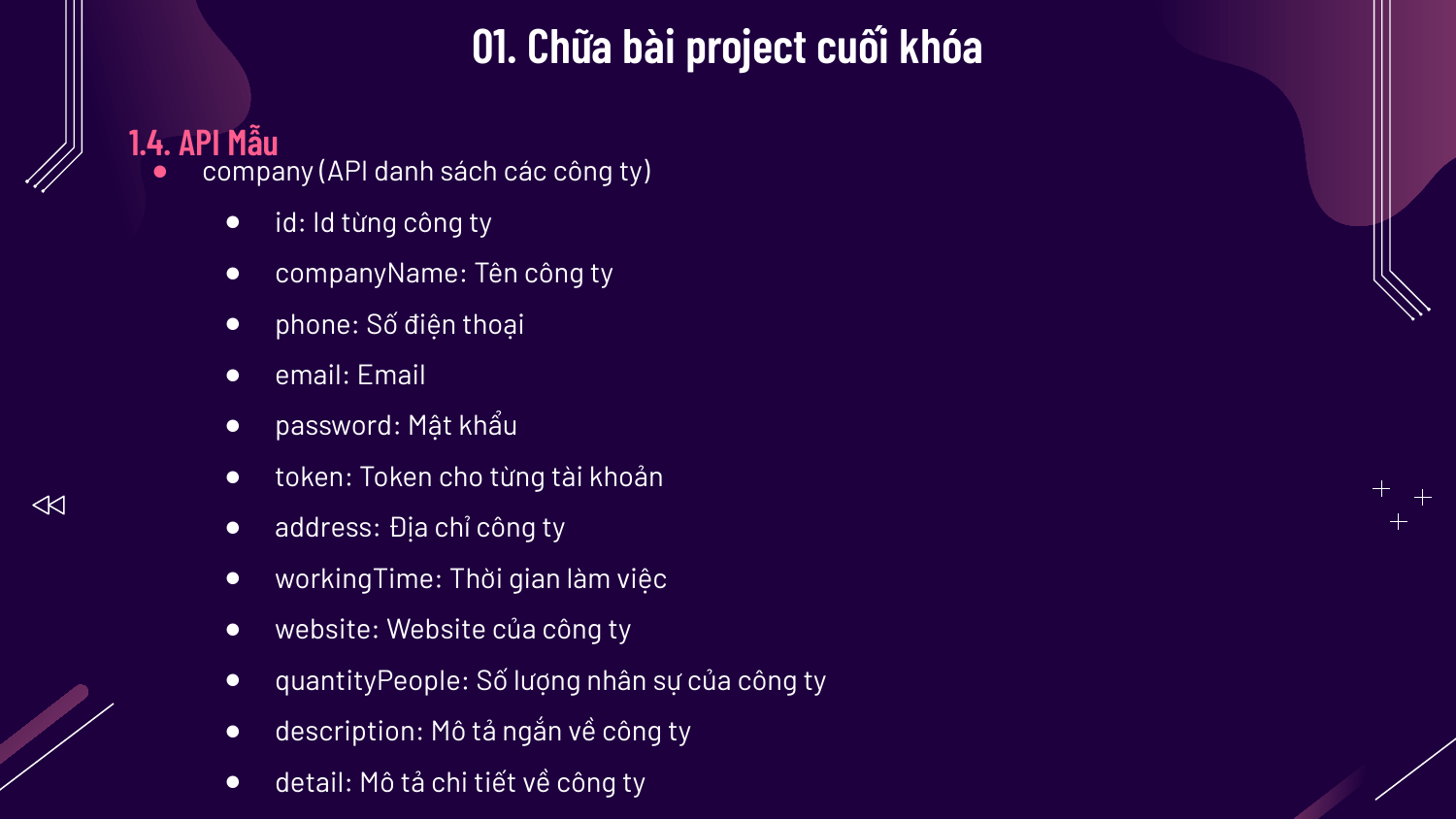

# 01. Chữa bài project cuối khóa
1.4. API Mẫu
company (API danh sách các công ty)
id: Id từng công ty
companyName: Tên công ty
phone: Số điện thoại
email: Email
password: Mật khẩu
token: Token cho từng tài khoản
address: Địa chỉ công ty
workingTime: Thời gian làm việc
website: Website của công ty
quantityPeople: Số lượng nhân sự của công ty
description: Mô tả ngắn về công ty
detail: Mô tả chi tiết về công ty